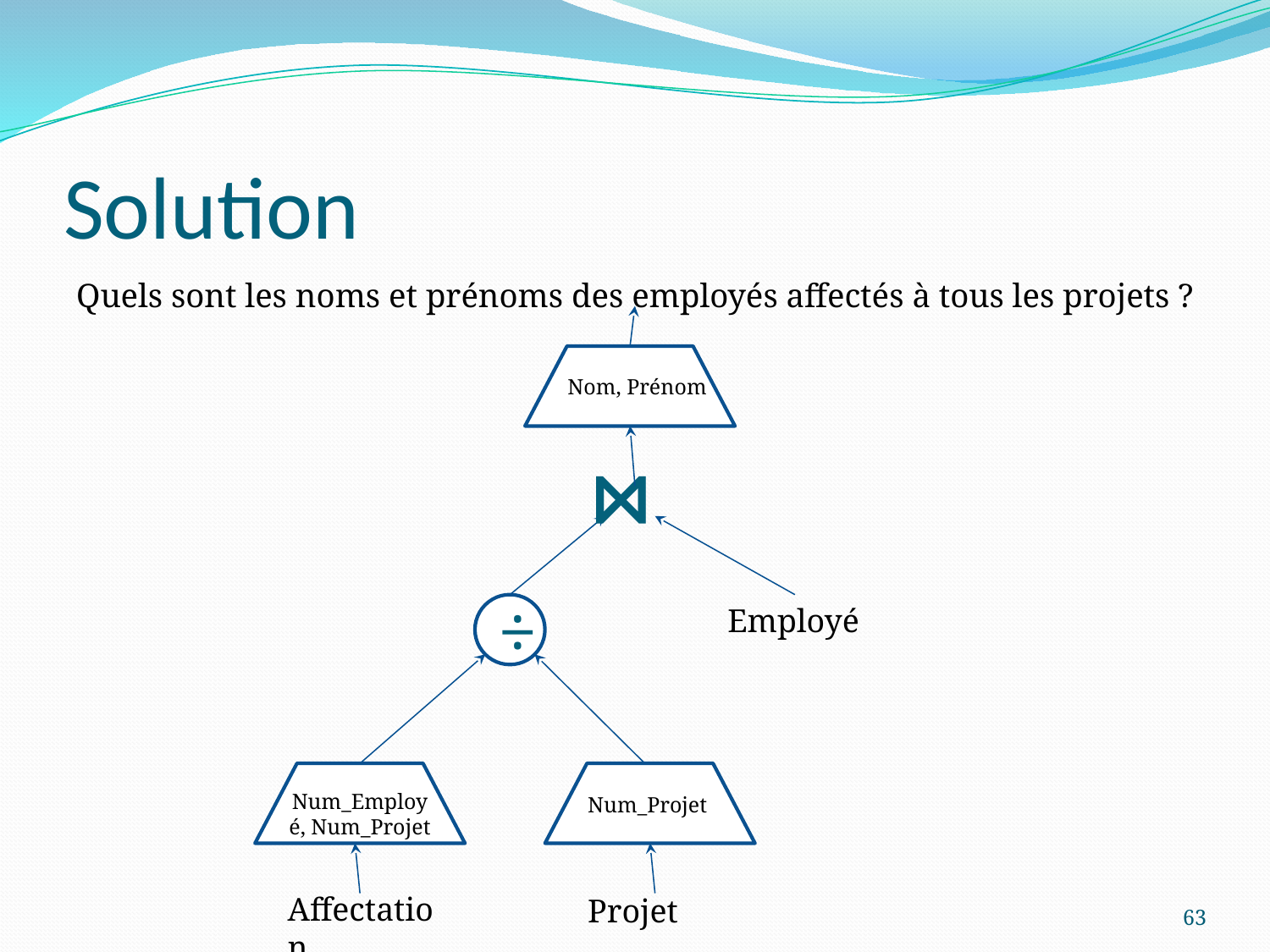

# Solution
Quels sont les noms et prénoms des employés affectés à tous les projets ?

Nom, Prénom
⋈
÷
Employé

Num_Employé, Num_Projet
Num_Projet
63
Affectation
Projet